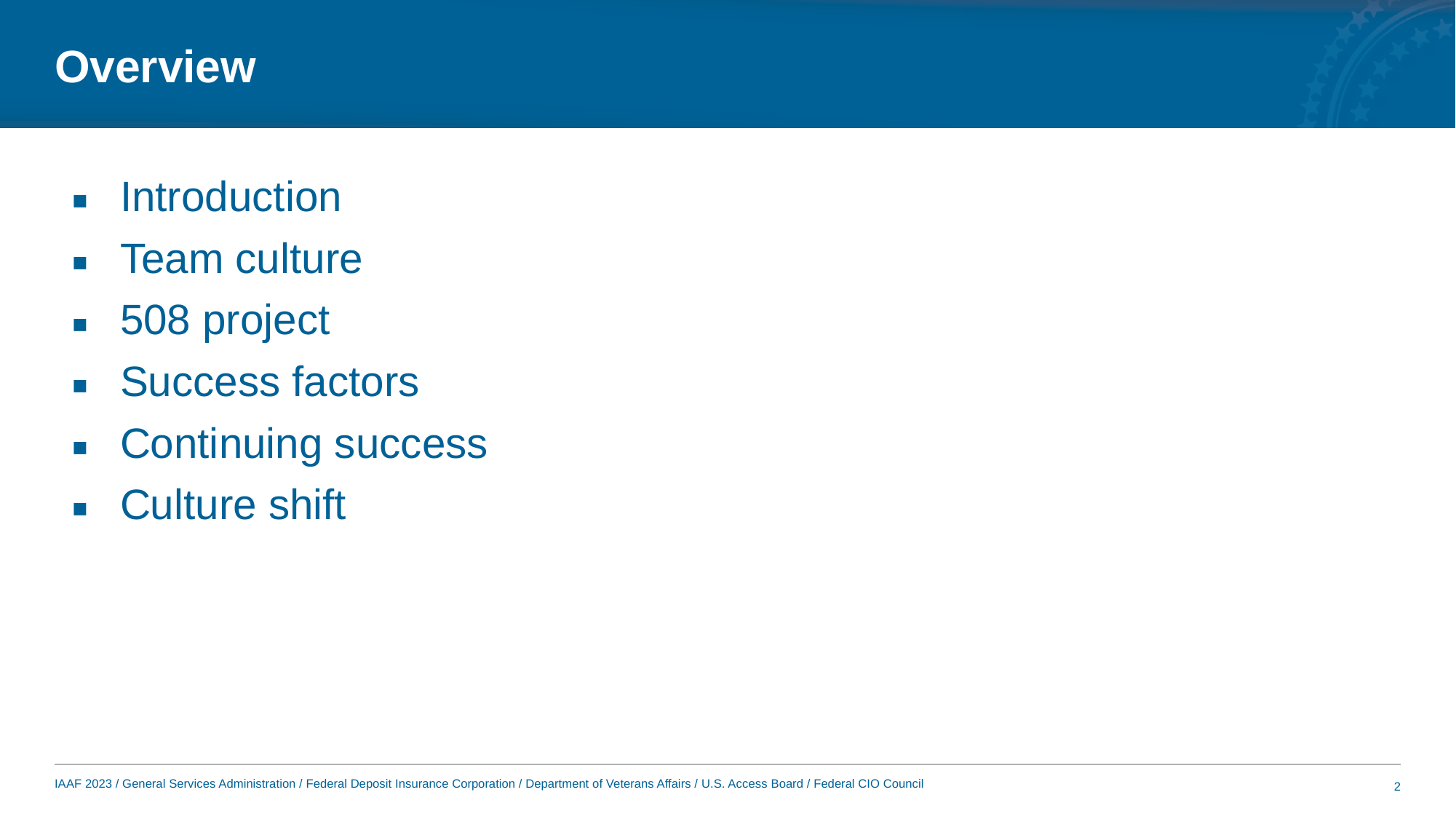

# Overview
Introduction
Team culture
508 project
Success factors
Continuing success
Culture shift
2